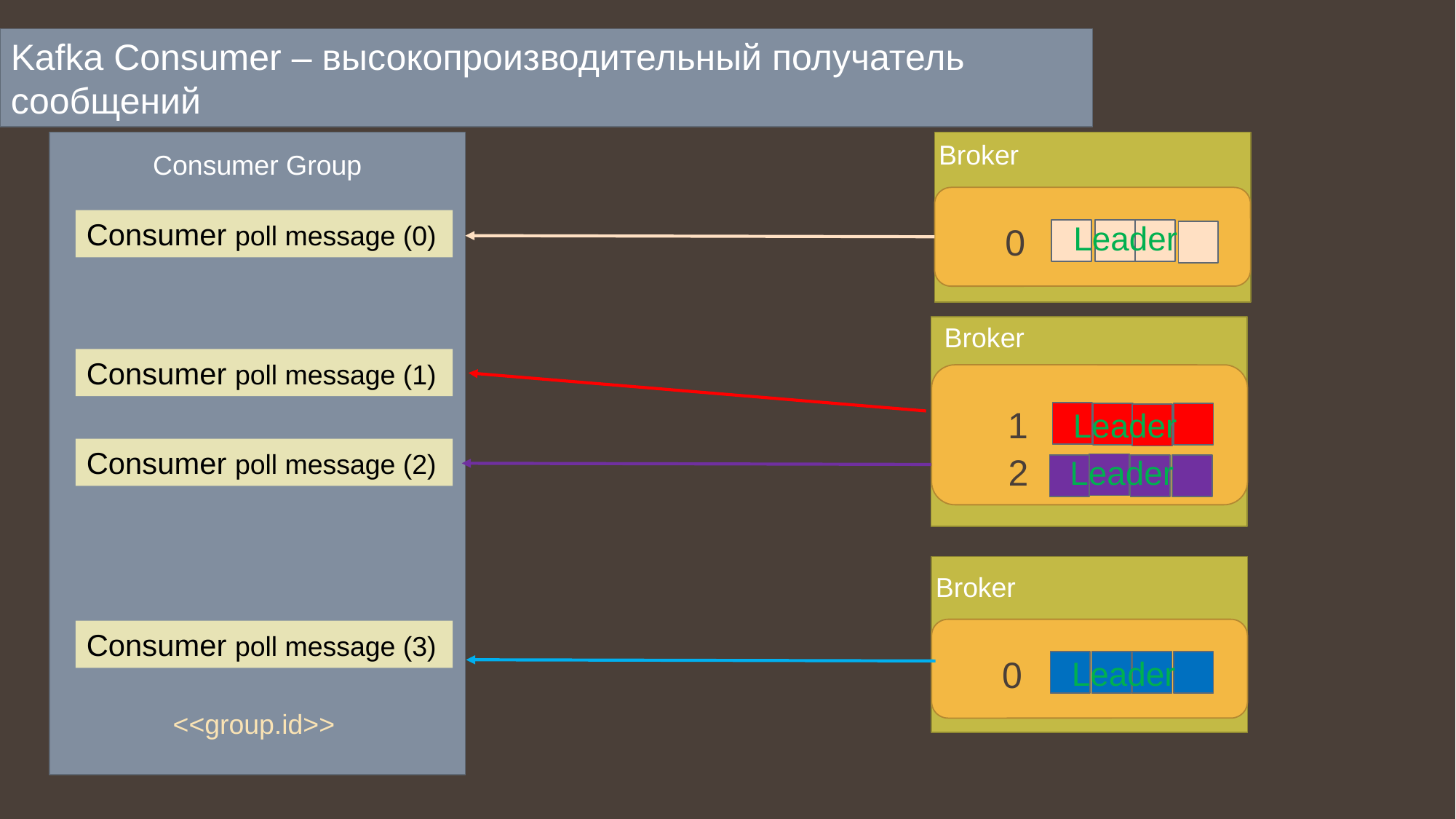

Kafka Consumer – высокопроизводительный получатель сообщений

Broker
Consumer Group

Consumer poll message (0)
Leader
0

Broker

Consumer poll message (1)

1
Leader

Consumer poll message (2)
2
Leader

Broker

Consumer poll message (3)
0
Leader

<<group.id>>